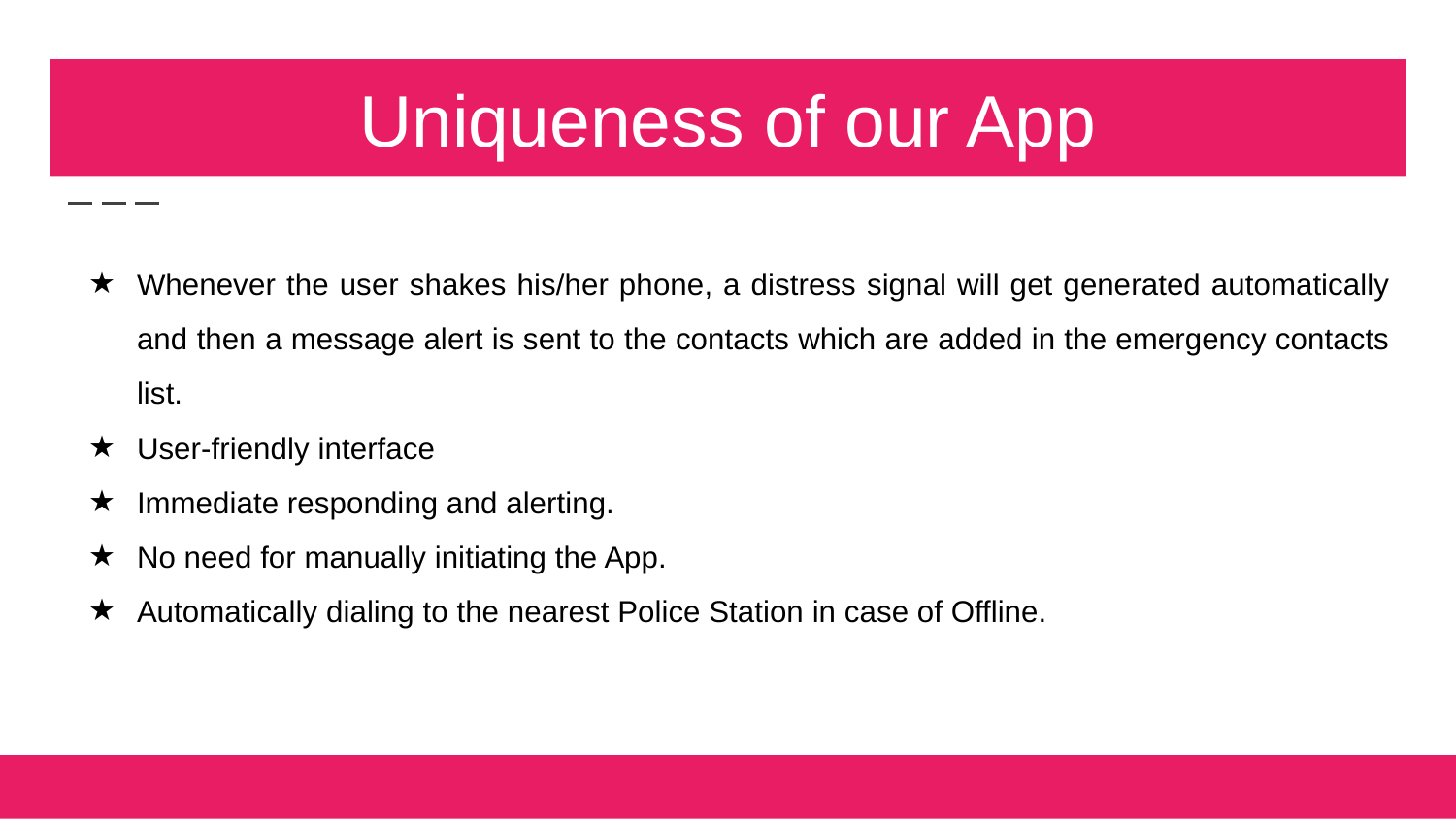

# Uniqueness of our App
Whenever the user shakes his/her phone, a distress signal will get generated automatically and then a message alert is sent to the contacts which are added in the emergency contacts list.
User-friendly interface
Immediate responding and alerting.
No need for manually initiating the App.
Automatically dialing to the nearest Police Station in case of Offline.